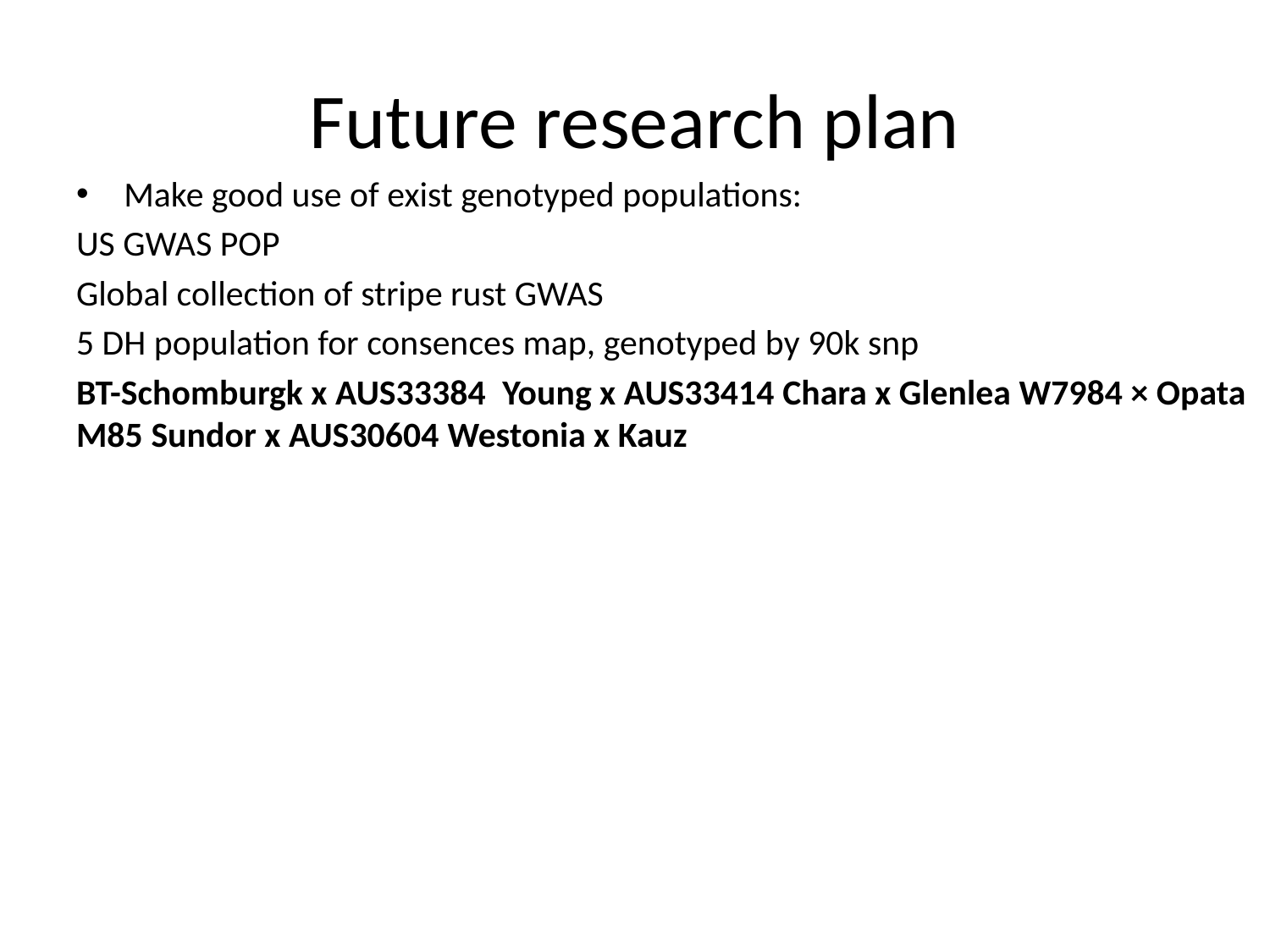

# Future research plan
Make good use of exist genotyped populations:
US GWAS POP
Global collection of stripe rust GWAS
5 DH population for consences map, genotyped by 90k snp
BT-Schomburgk x AUS33384  Young x AUS33414 Chara x Glenlea W7984 × Opata M85 Sundor x AUS30604 Westonia x Kauz